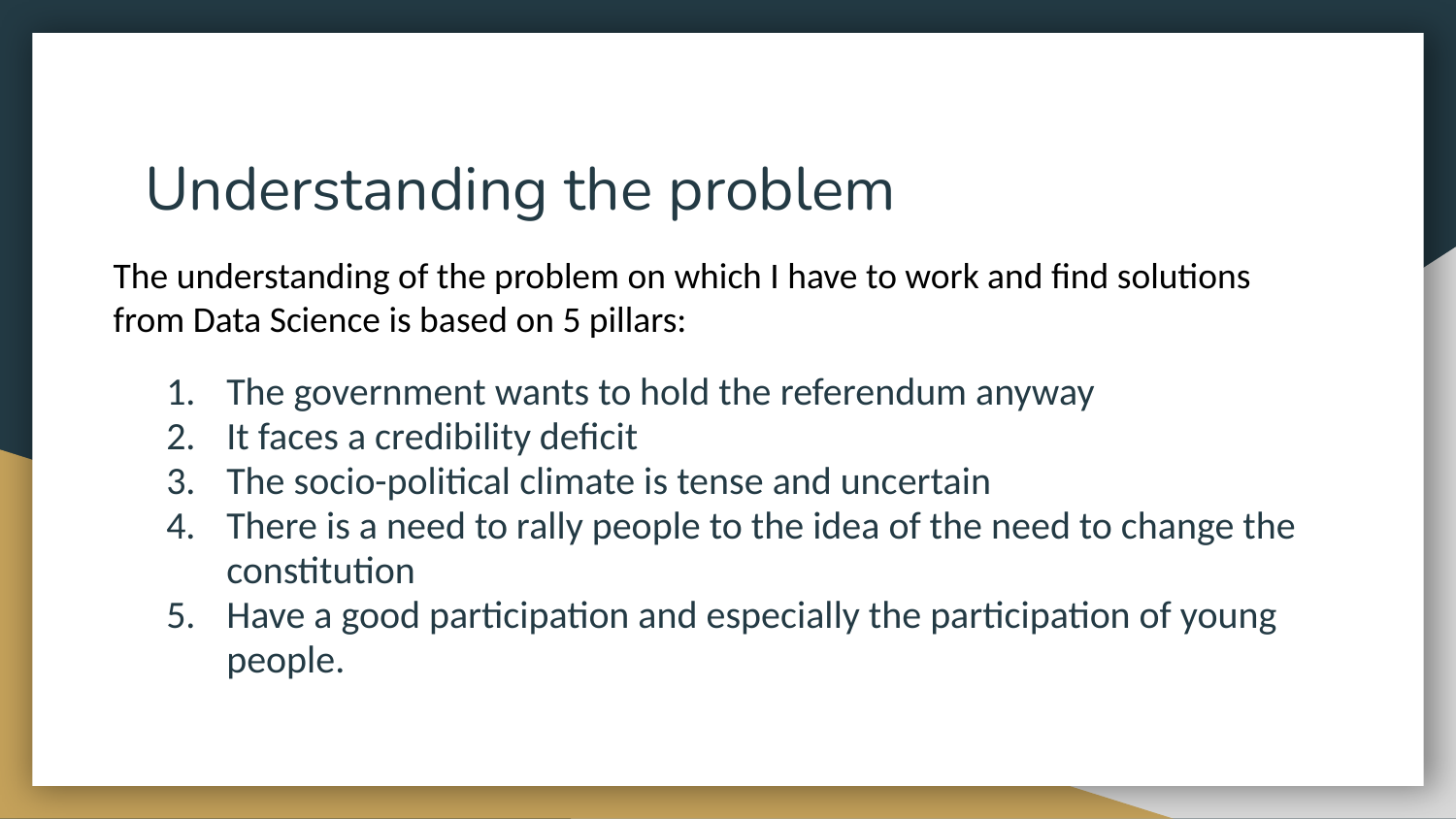

# Understanding the problem
The understanding of the problem on which I have to work and find solutions from Data Science is based on 5 pillars:
The government wants to hold the referendum anyway
It faces a credibility deficit
The socio-political climate is tense and uncertain
There is a need to rally people to the idea of the need to change the constitution
Have a good participation and especially the participation of young people.